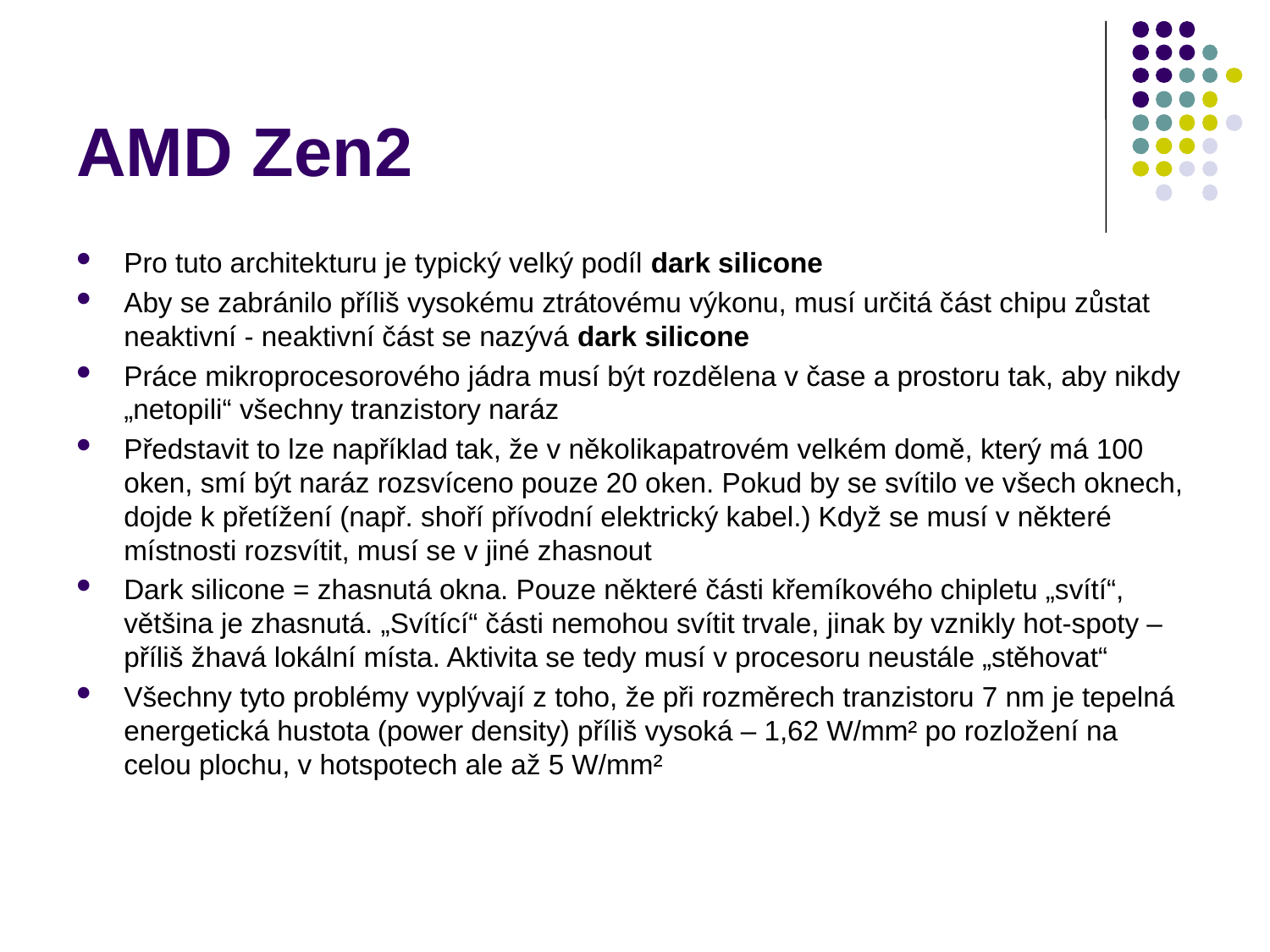

# AMD Zen2
Pro tuto architekturu je typický velký podíl dark silicone
Aby se zabránilo příliš vysokému ztrátovému výkonu, musí určitá část chipu zůstat neaktivní - neaktivní část se nazývá dark silicone
Práce mikroprocesorového jádra musí být rozdělena v čase a prostoru tak, aby nikdy „netopili“ všechny tranzistory naráz
Představit to lze například tak, že v několikapatrovém velkém domě, který má 100 oken, smí být naráz rozsvíceno pouze 20 oken. Pokud by se svítilo ve všech oknech, dojde k přetížení (např. shoří přívodní elektrický kabel.) Když se musí v některé místnosti rozsvítit, musí se v jiné zhasnout
Dark silicone = zhasnutá okna. Pouze některé části křemíkového chipletu „svítí“, většina je zhasnutá. „Svítící“ části nemohou svítit trvale, jinak by vznikly hot-spoty – příliš žhavá lokální místa. Aktivita se tedy musí v procesoru neustále „stěhovat“
Všechny tyto problémy vyplývají z toho, že při rozměrech tranzistoru 7 nm je tepelná energetická hustota (power density) příliš vysoká – 1,62 W/mm² po rozložení na celou plochu, v hotspotech ale až 5 W/mm²